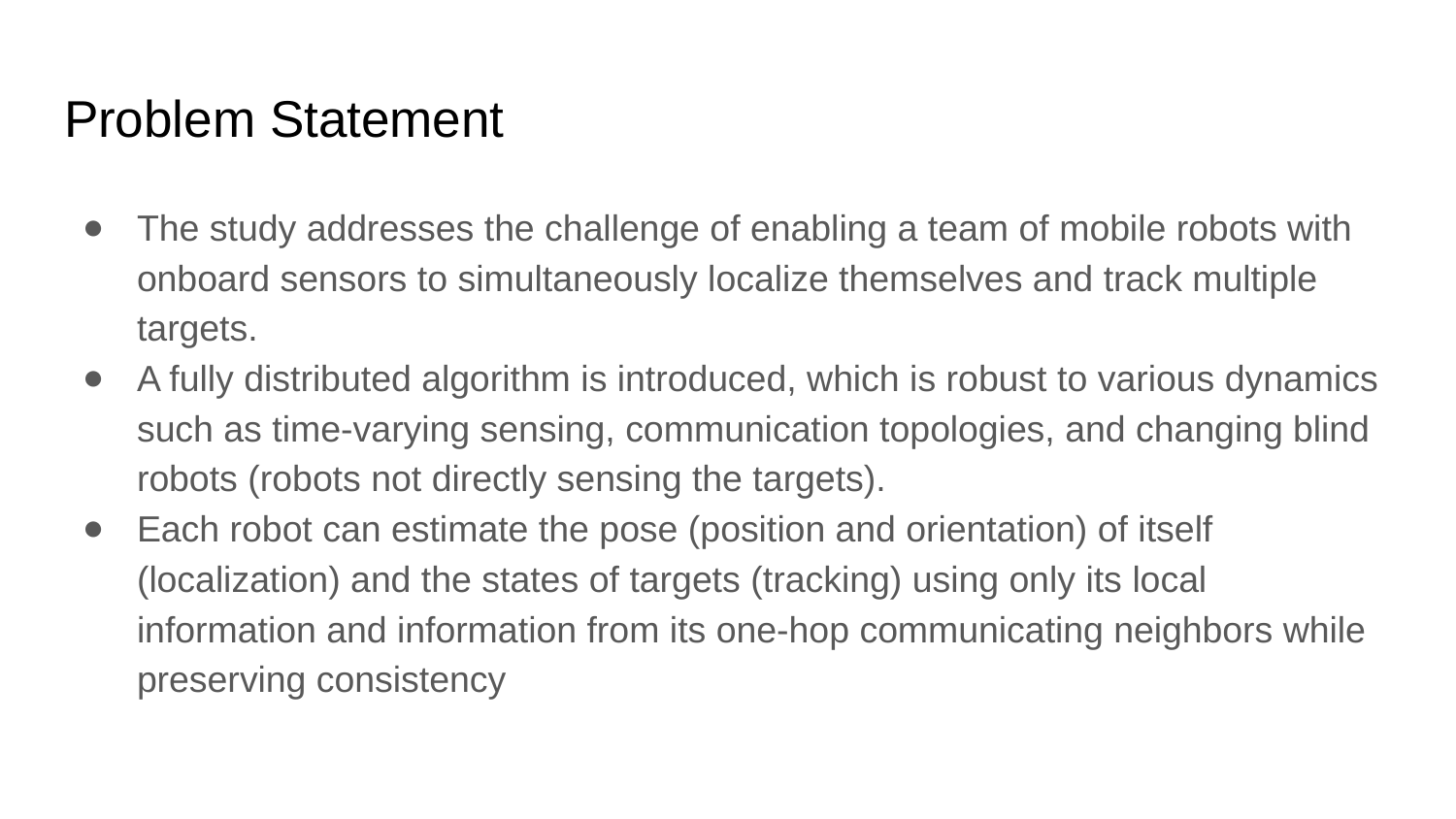

# Problem Statement
The study addresses the challenge of enabling a team of mobile robots with onboard sensors to simultaneously localize themselves and track multiple targets.
A fully distributed algorithm is introduced, which is robust to various dynamics such as time-varying sensing, communication topologies, and changing blind robots (robots not directly sensing the targets).
Each robot can estimate the pose (position and orientation) of itself (localization) and the states of targets (tracking) using only its local information and information from its one-hop communicating neighbors while preserving consistency